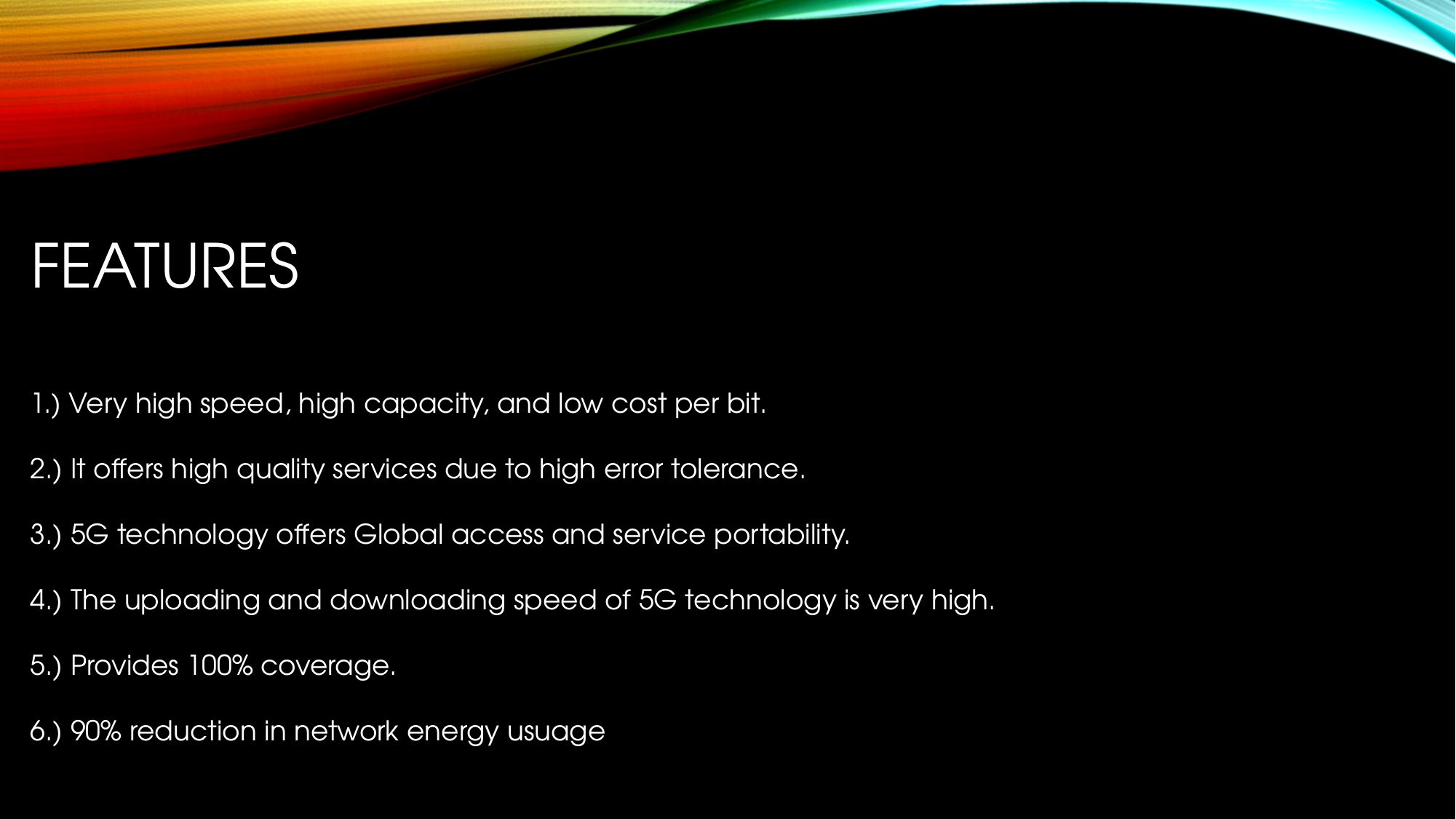

# FeATURES
1.) Very high speed, high capacity, and low cost per bit.

2.) It offers high quality services due to high error tolerance.

3.) 5G technology offers Global access and service portability.

4.) The uploading and downloading speed of 5G technology is very high.

5.) Provides 100% coverage.

6.) 90% reduction in network energy usuage